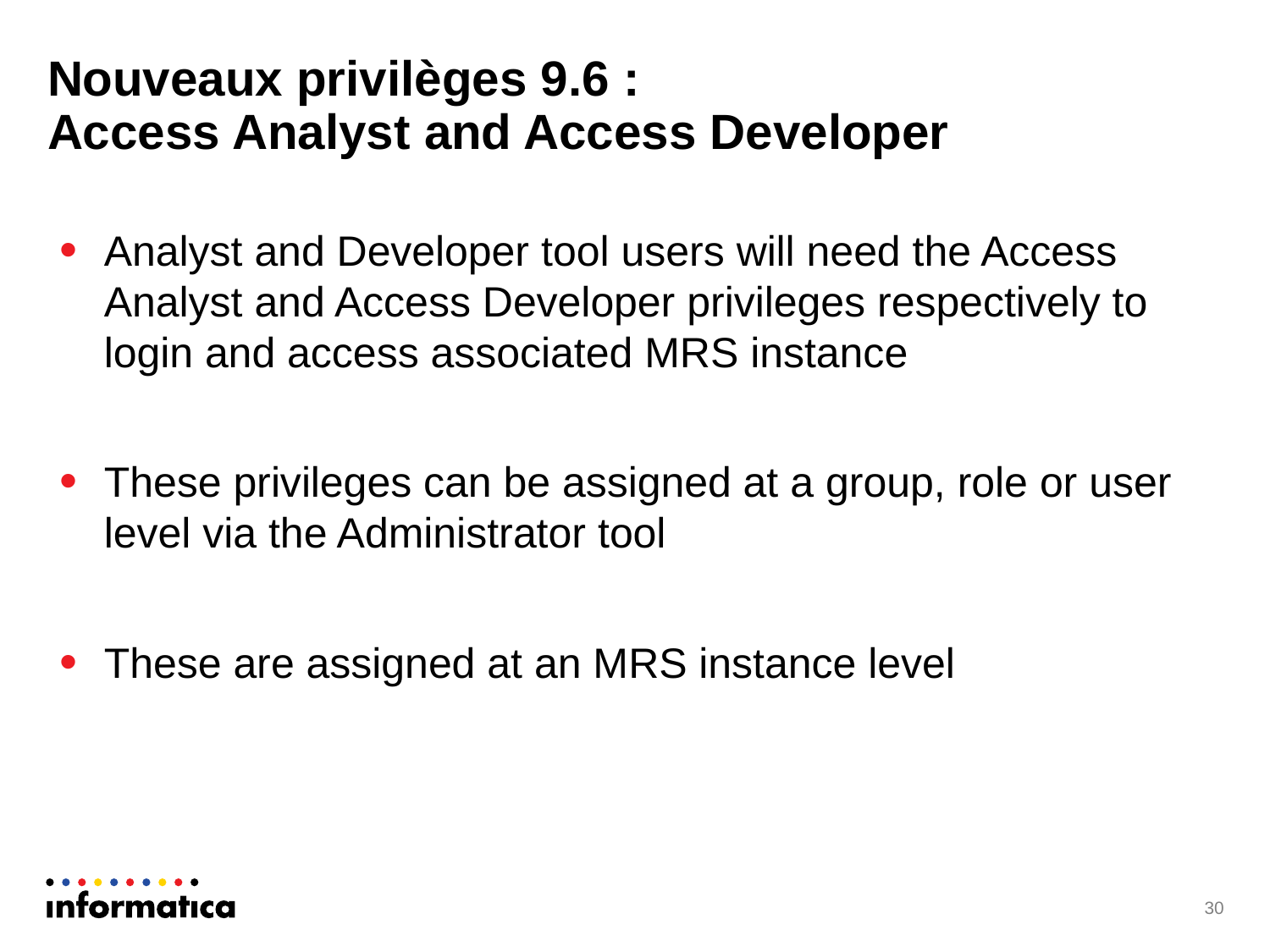

# Nouveaux privilèges 9.6 : Access Analyst and Access Developer
Analyst and Developer tool users will need the Access Analyst and Access Developer privileges respectively to login and access associated MRS instance

These privileges can be assigned at a group, role or user level via the Administrator tool

These are assigned at an MRS instance level

30